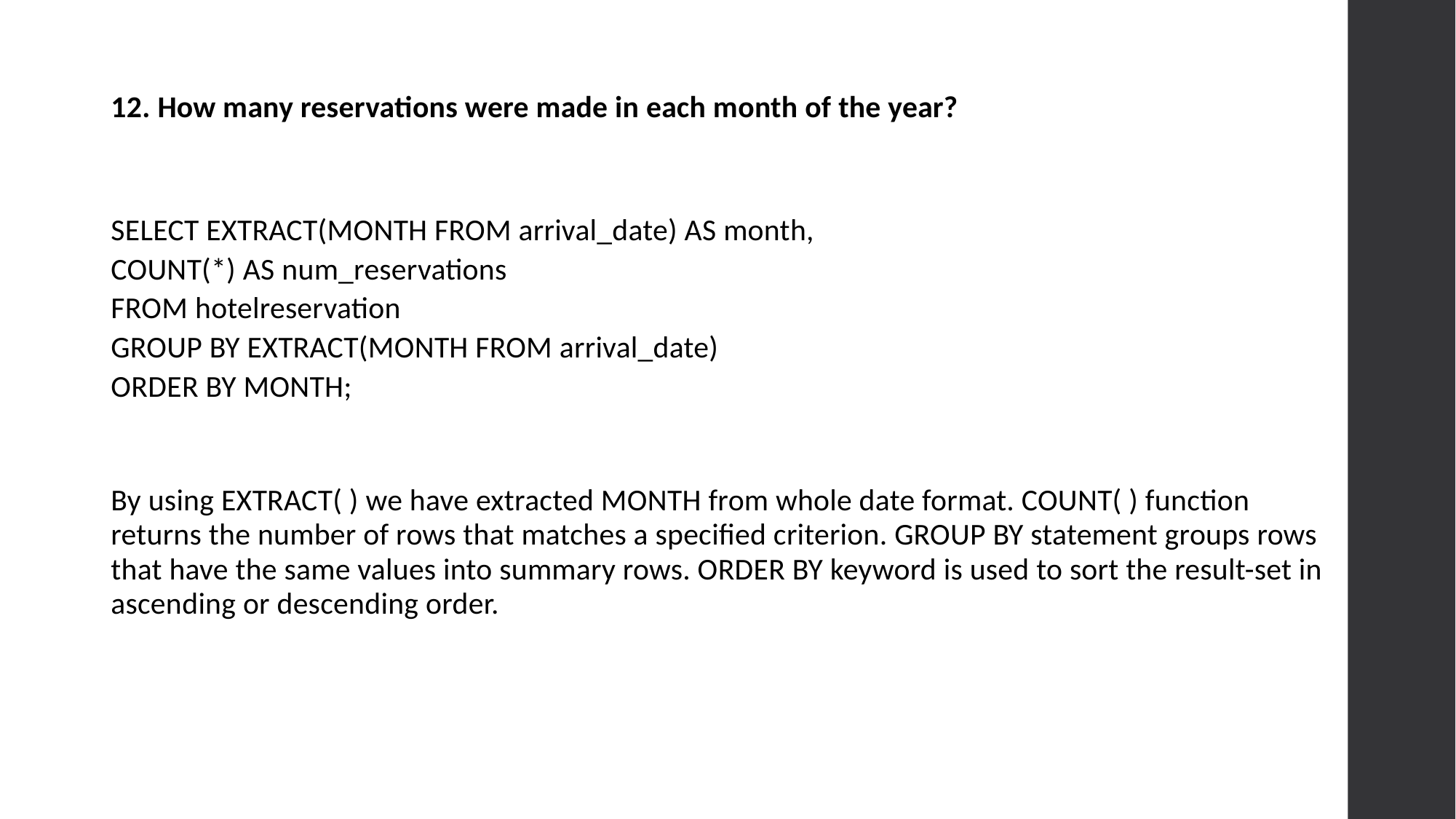

12. How many reservations were made in each month of the year?

SELECT EXTRACT(MONTH FROM arrival_date) AS month,
COUNT(*) AS num_reservations
FROM hotelreservation
GROUP BY EXTRACT(MONTH FROM arrival_date)
ORDER BY MONTH;

By using EXTRACT( ) we have extracted MONTH from whole date format. COUNT( ) function returns the number of rows that matches a specified criterion. GROUP BY statement groups rows that have the same values into summary rows. ORDER BY keyword is used to sort the result-set in ascending or descending order.